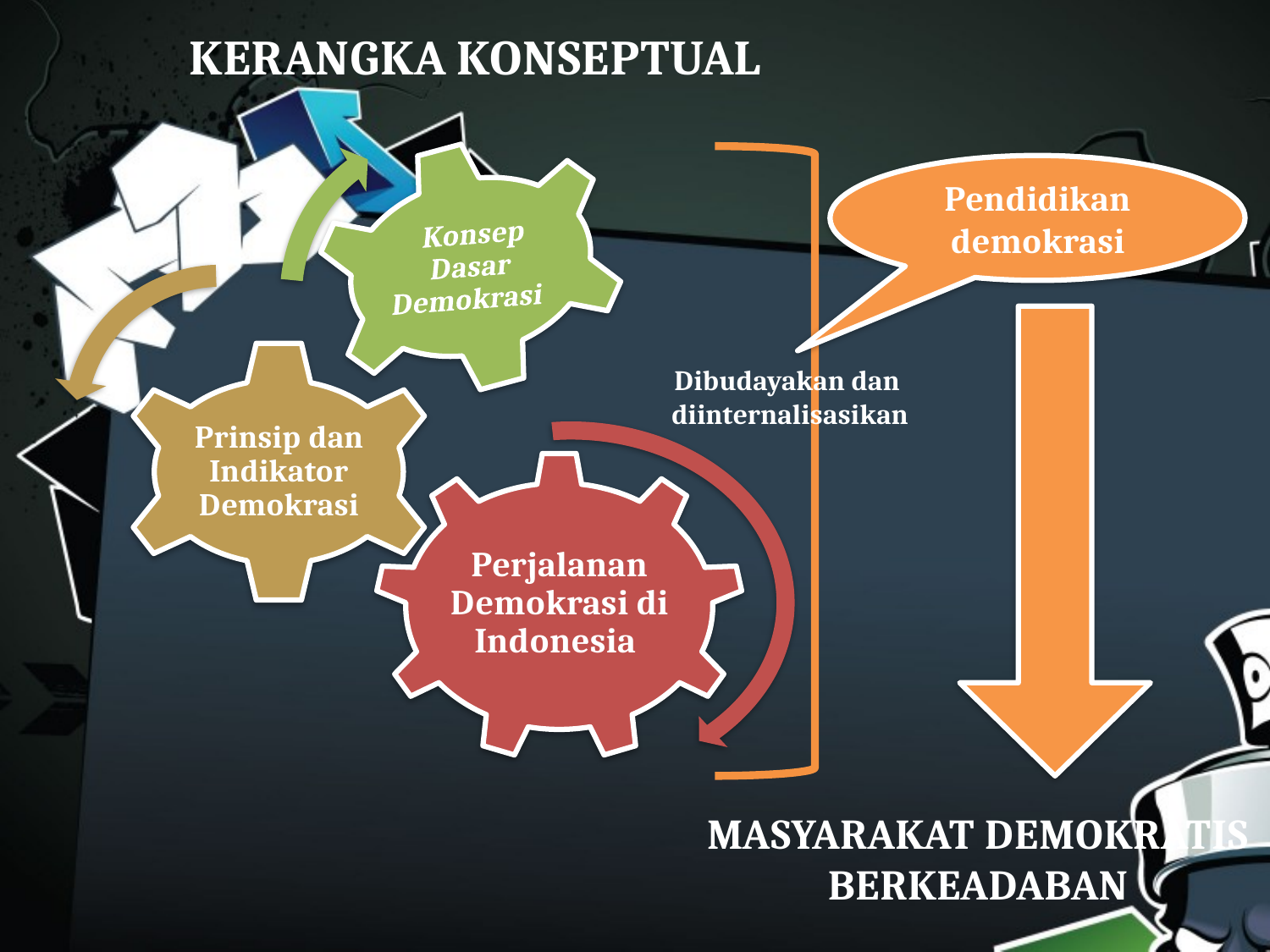

# KERANGKA KONSEPTUAL
Perjalanan Demokrasi di Indonesia
Prinsip dan Indikator Demokrasi
Konsep Dasar Demokrasi

Pendidikan demokrasi

Dibudayakan dan
diinternalisasikan
MASYARAKAT DEMOKRATIS BERKEADABAN